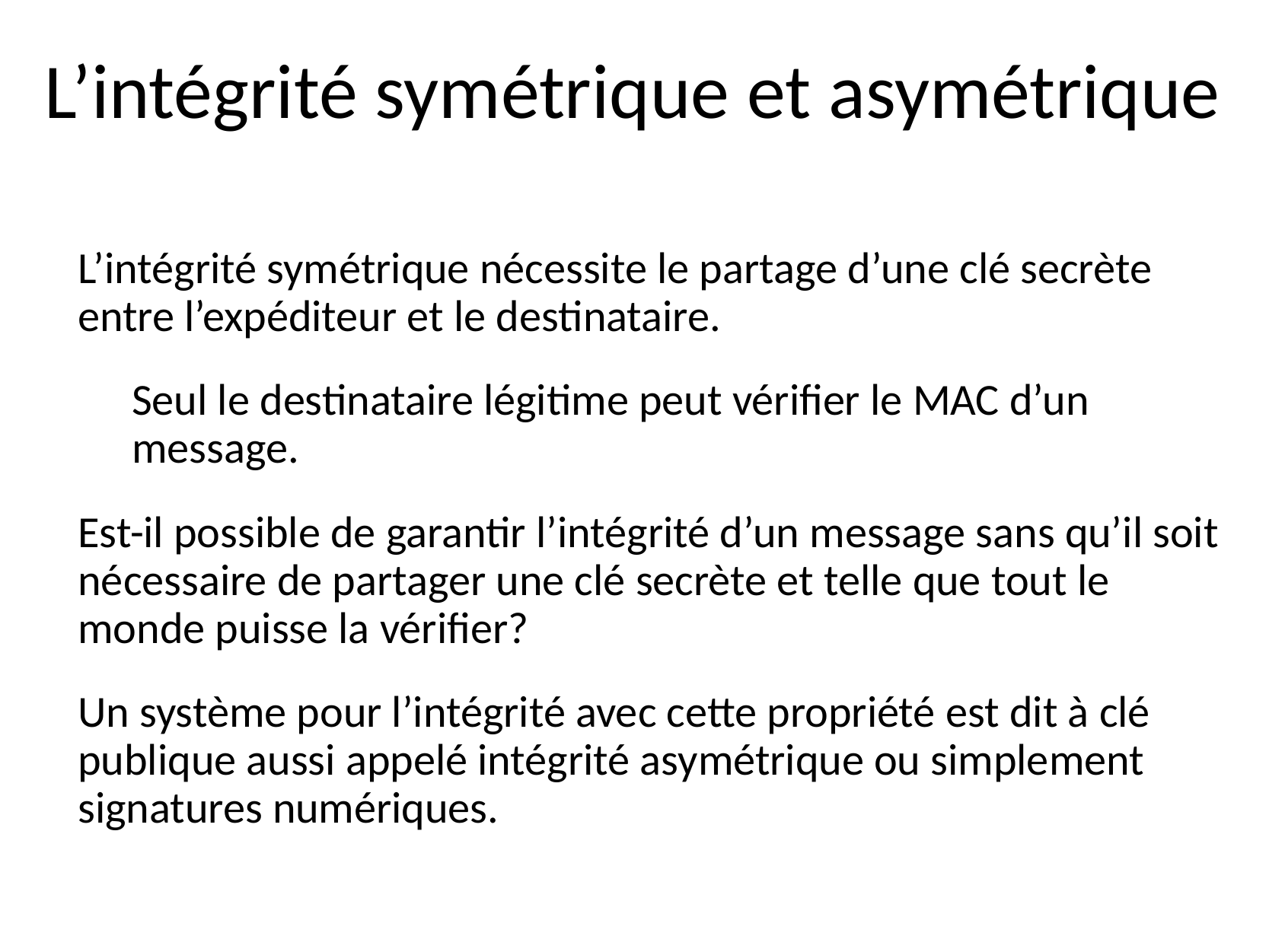

# L’intégrité symétrique et asymétrique
L’intégrité symétrique nécessite le partage d’une clé secrète entre l’expéditeur et le destinataire.
Seul le destinataire légitime peut vérifier le MAC d’un message.
Est-il possible de garantir l’intégrité d’un message sans qu’il soit nécessaire de partager une clé secrète et telle que tout le monde puisse la vérifier?
Un système pour l’intégrité avec cette propriété est dit à clé publique aussi appelé intégrité asymétrique ou simplement signatures numériques.